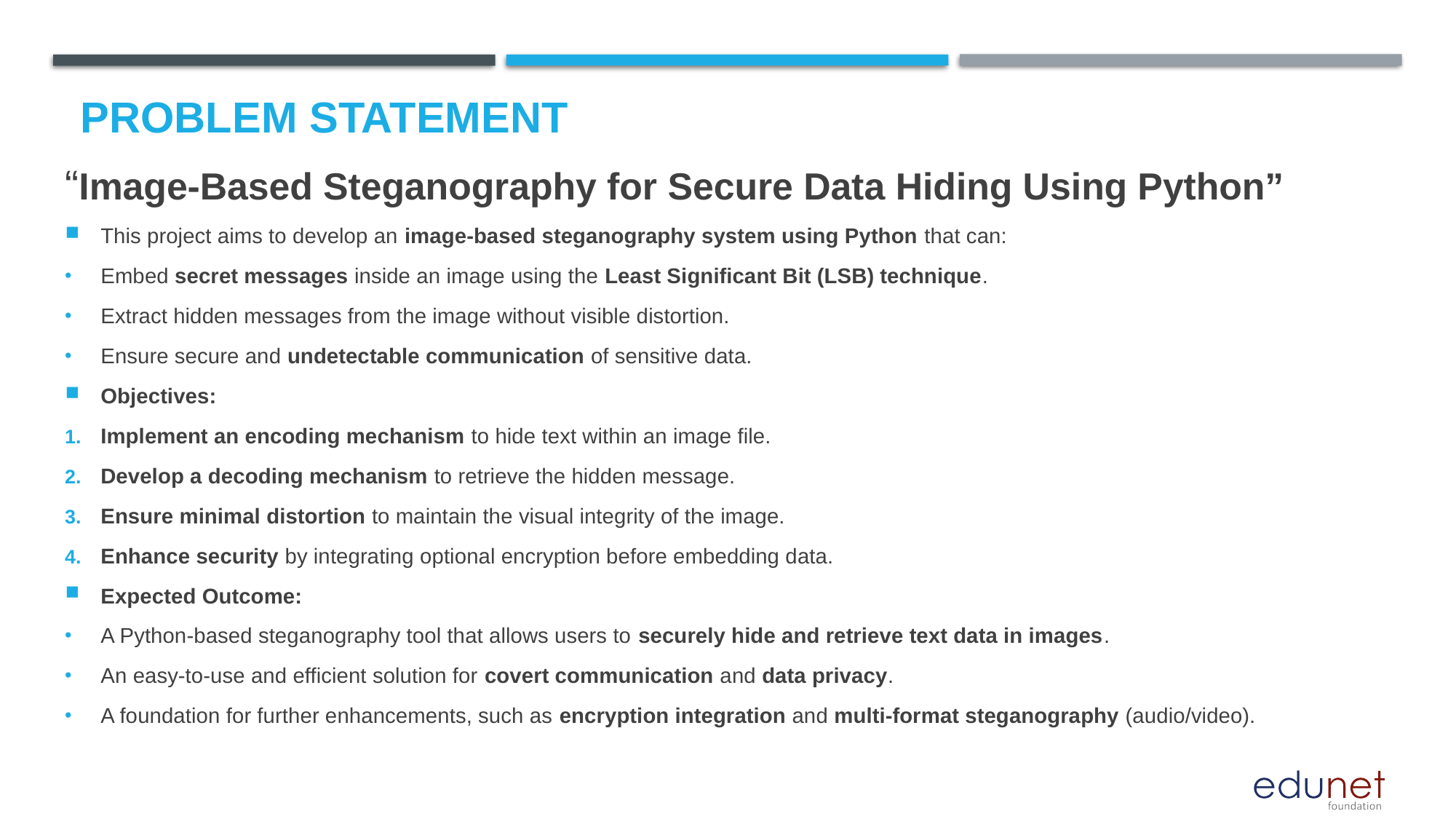

# Problem Statement
“Image-Based Steganography for Secure Data Hiding Using Python”
This project aims to develop an image-based steganography system using Python that can:
Embed secret messages inside an image using the Least Significant Bit (LSB) technique.
Extract hidden messages from the image without visible distortion.
Ensure secure and undetectable communication of sensitive data.
Objectives:
Implement an encoding mechanism to hide text within an image file.
Develop a decoding mechanism to retrieve the hidden message.
Ensure minimal distortion to maintain the visual integrity of the image.
Enhance security by integrating optional encryption before embedding data.
Expected Outcome:
A Python-based steganography tool that allows users to securely hide and retrieve text data in images.
An easy-to-use and efficient solution for covert communication and data privacy.
A foundation for further enhancements, such as encryption integration and multi-format steganography (audio/video).